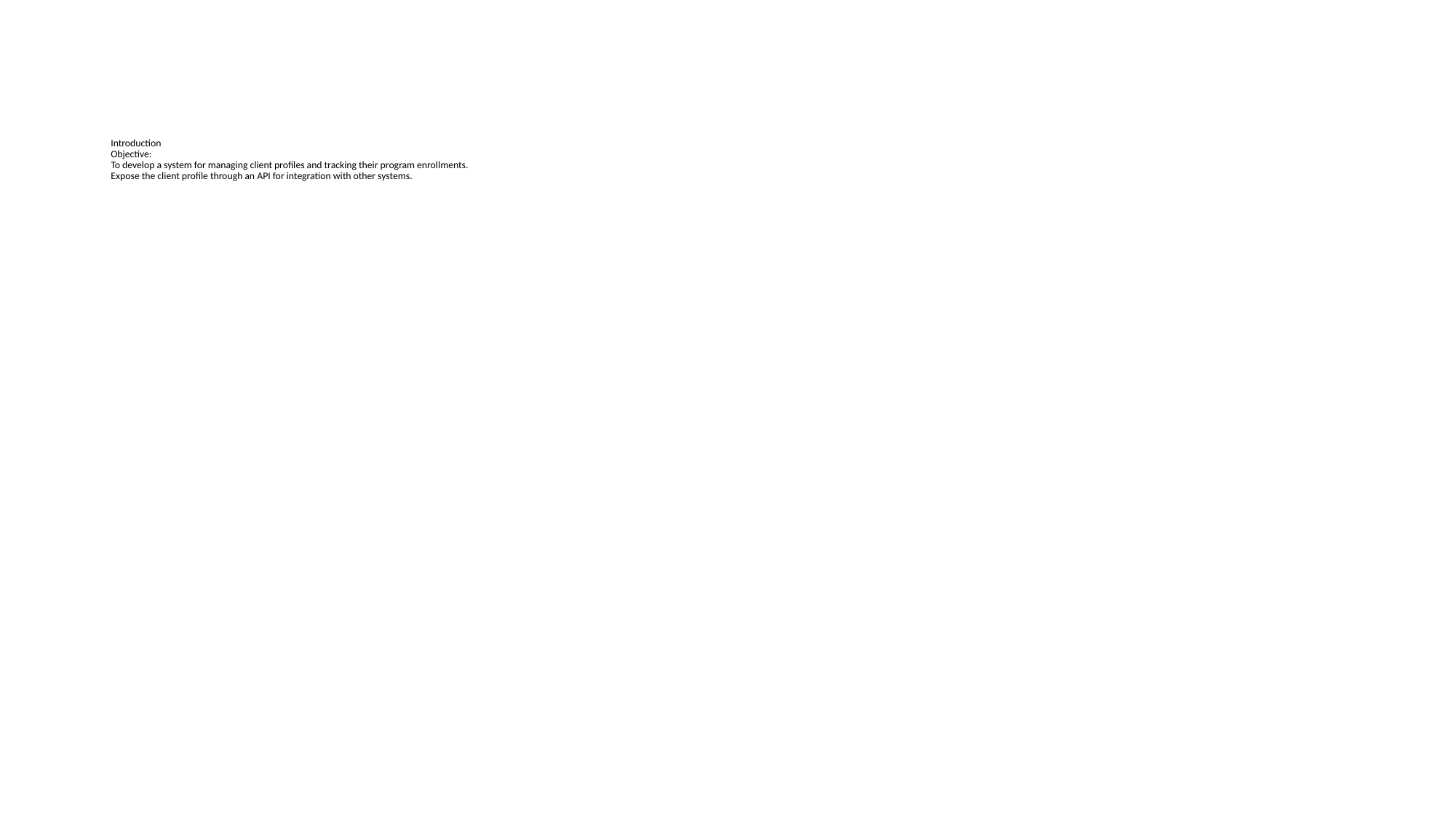

# Introduction Objective: To develop a system for managing client profiles and tracking their program enrollments. Expose the client profile through an API for integration with other systems.